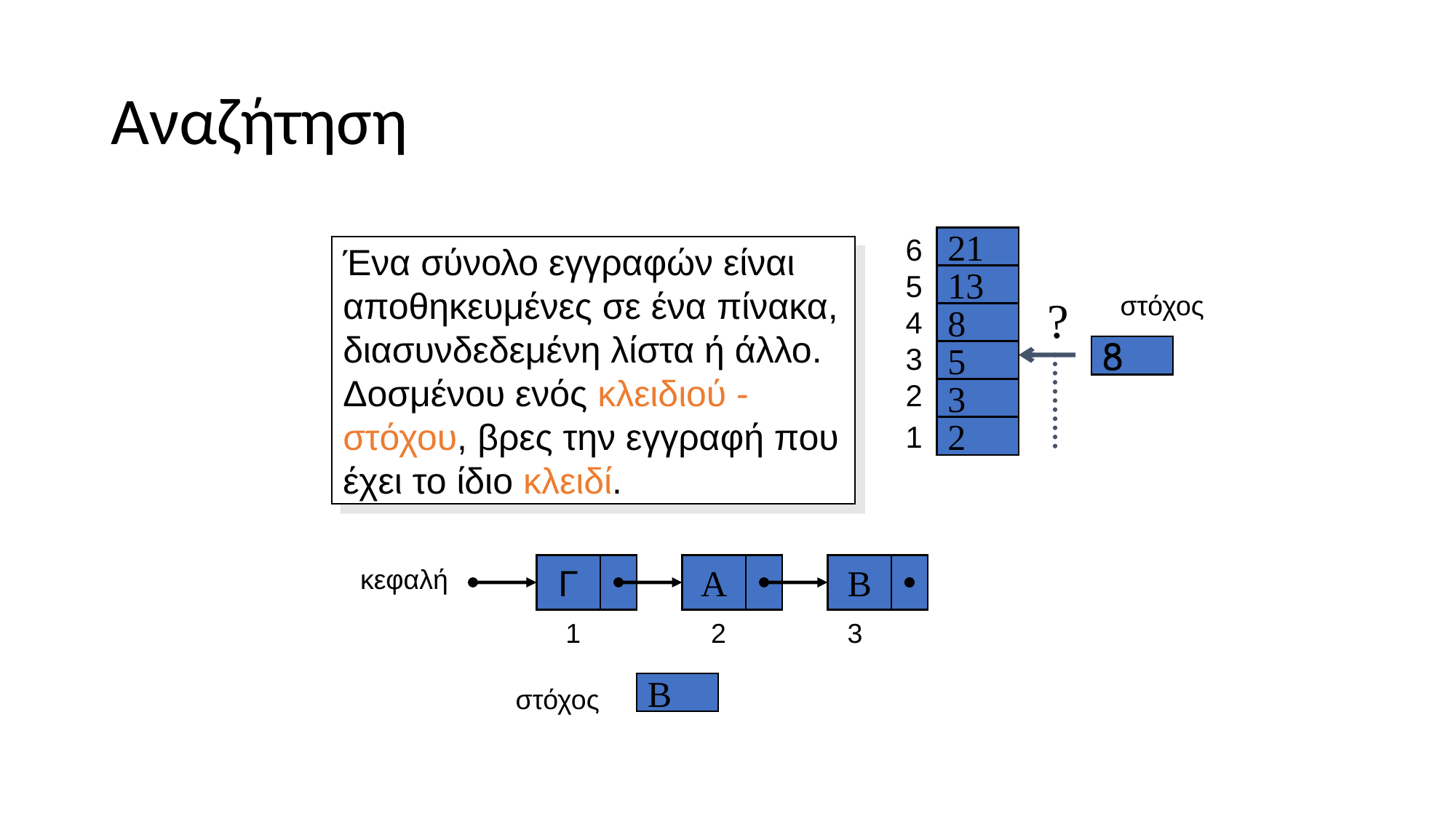

# Αναζήτηση
6
21
Ένα σύνολο εγγραφών είναι αποθηκευμένες σε ένα πίνακα, διασυνδεδεμένη λίστα ή άλλο. Δοσμένου ενός κλειδιού - στόχου, βρες την εγγραφή που έχει το ίδιο κλειδί.
5
13
στόχος
4
?
8
3
8
5

2
3
1
2
Γ

A

B

κεφαλή

1
2
3
B
στόχος